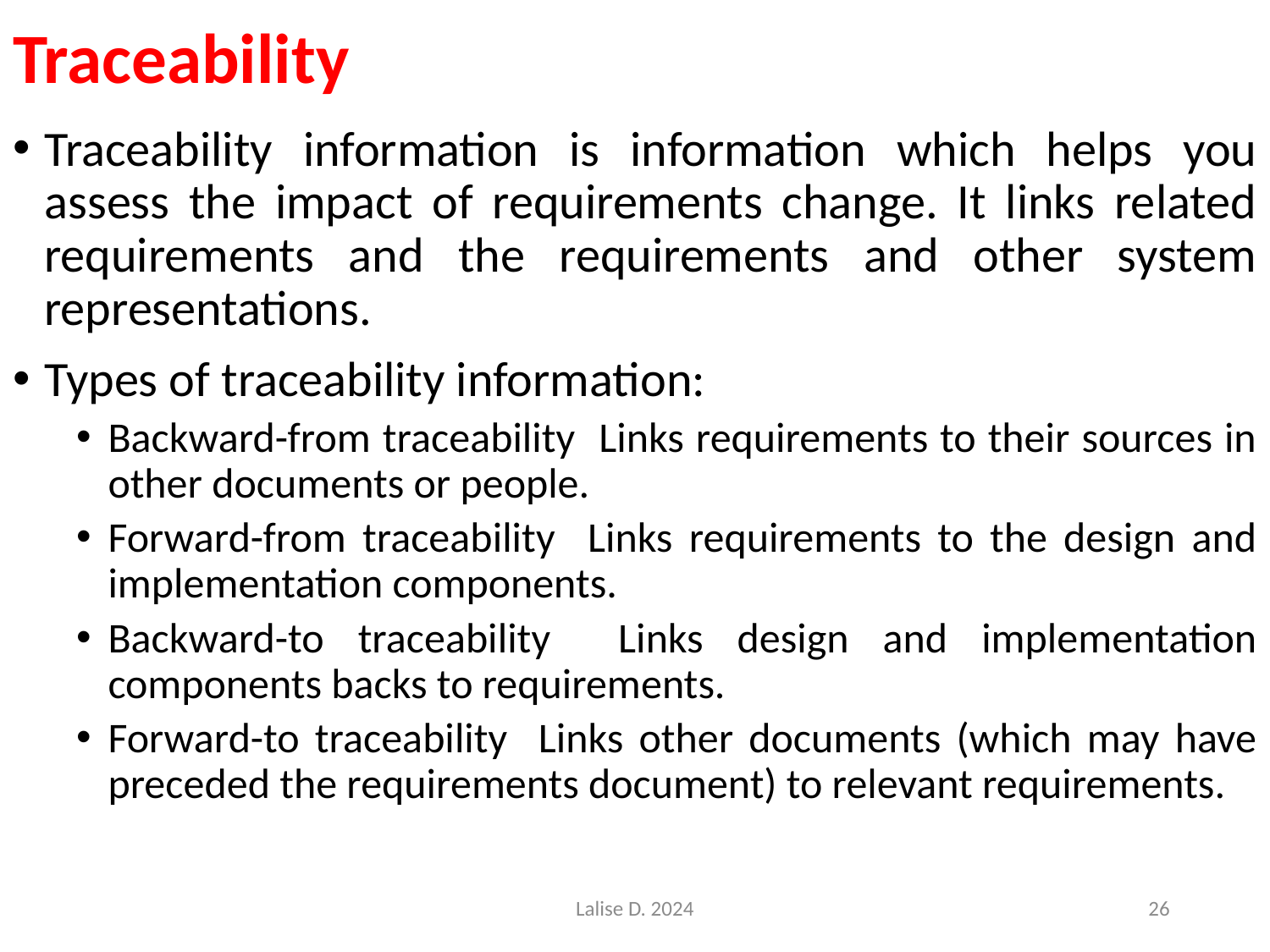

# Traceability
Traceability information is information which helps you assess the impact of requirements change. It links related requirements and the requirements and other system representations.
Types of traceability information:
Backward-from traceability  Links requirements to their sources in other documents or people.
Forward-from traceability  Links requirements to the design and implementation components.
Backward-to traceability  Links design and implementation components backs to requirements.
Forward-to traceability  Links other documents (which may have preceded the requirements document) to relevant requirements.
Lalise D. 2024
26